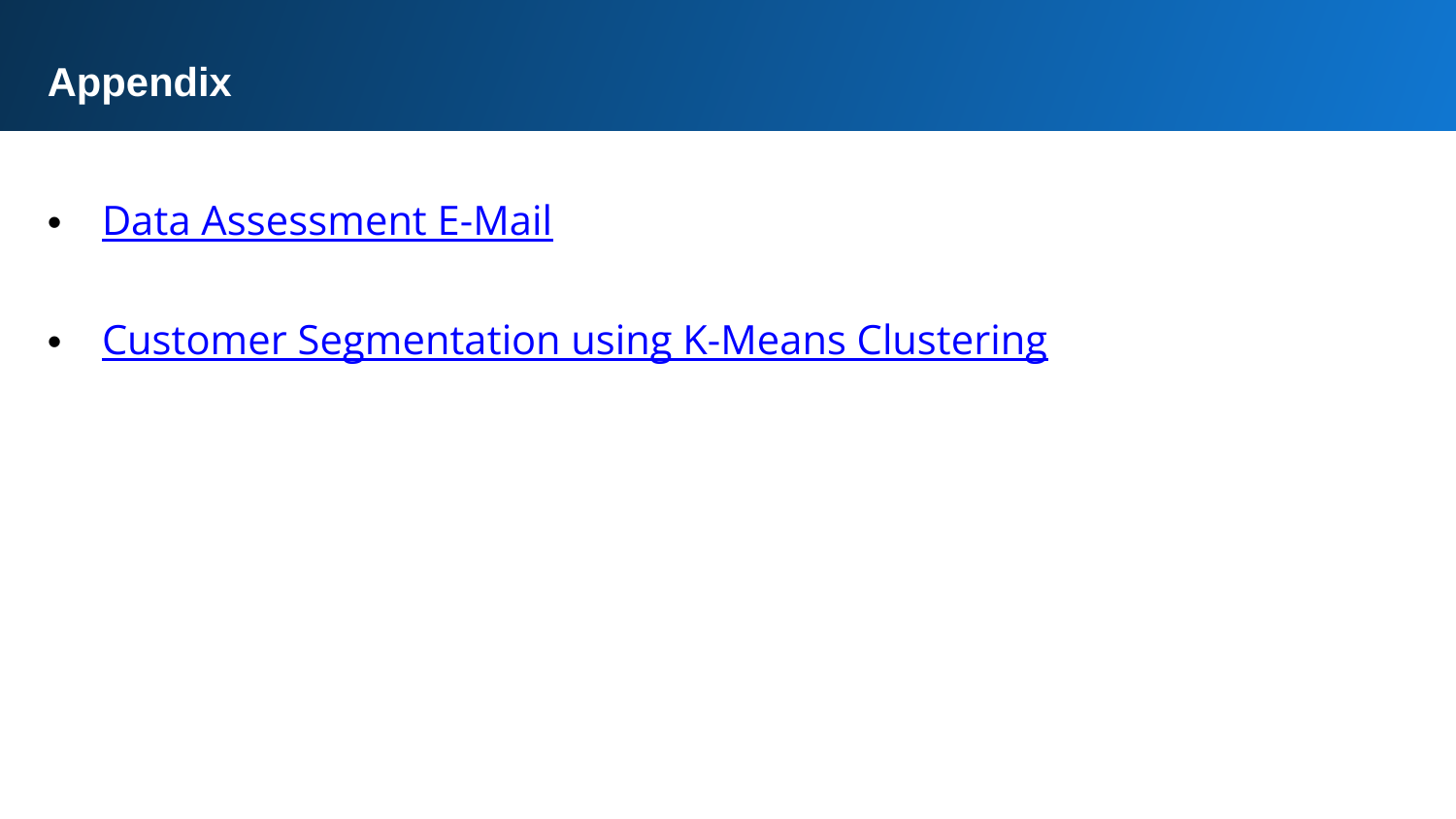

Appendix
Data Assessment E-Mail

Customer Segmentation using K-Means Clustering